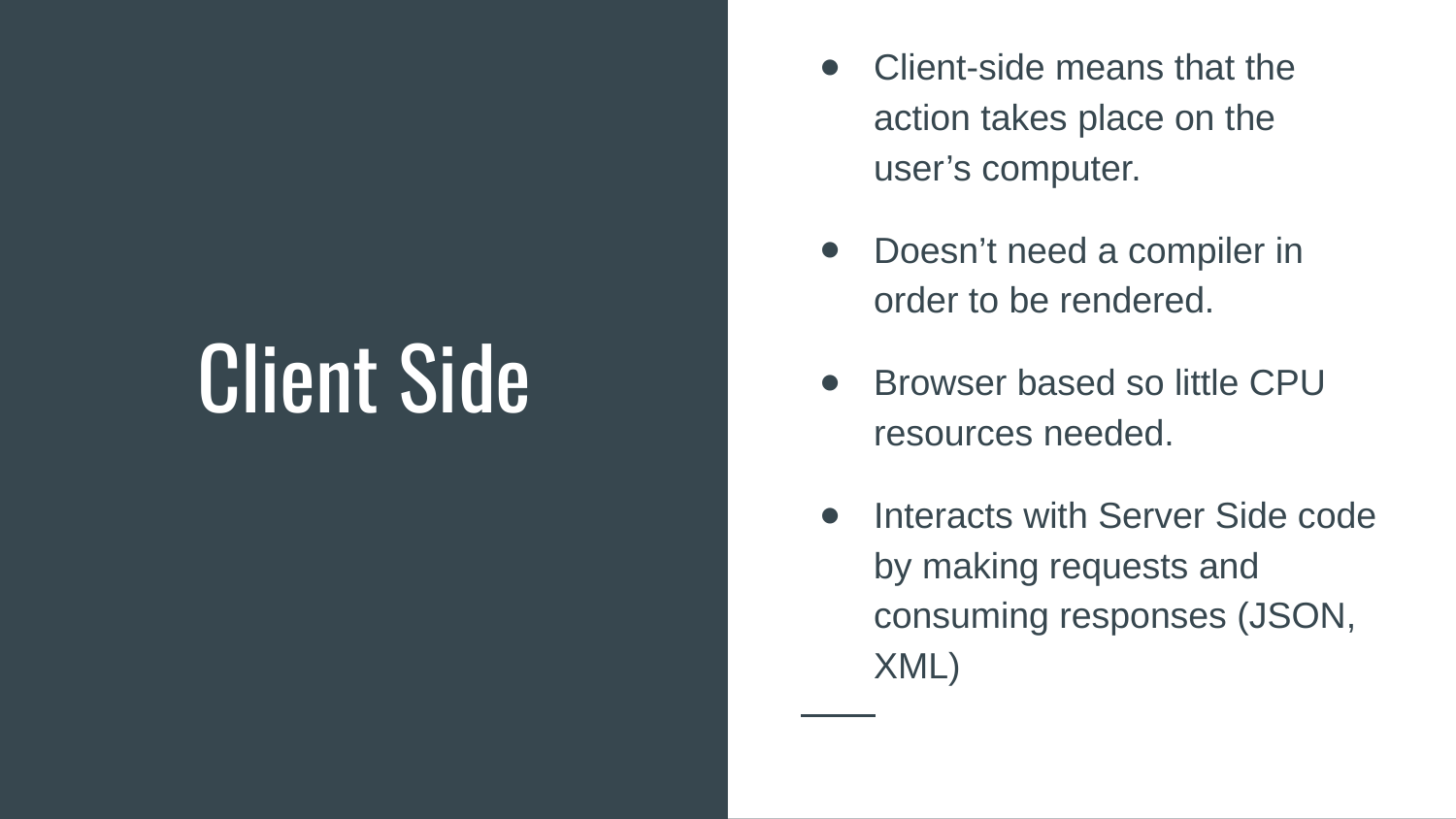

# Client Side
Client-side means that the action takes place on the user’s computer.
Doesn’t need a compiler in order to be rendered.
Browser based so little CPU resources needed.
Interacts with Server Side code by making requests and consuming responses (JSON, XML)